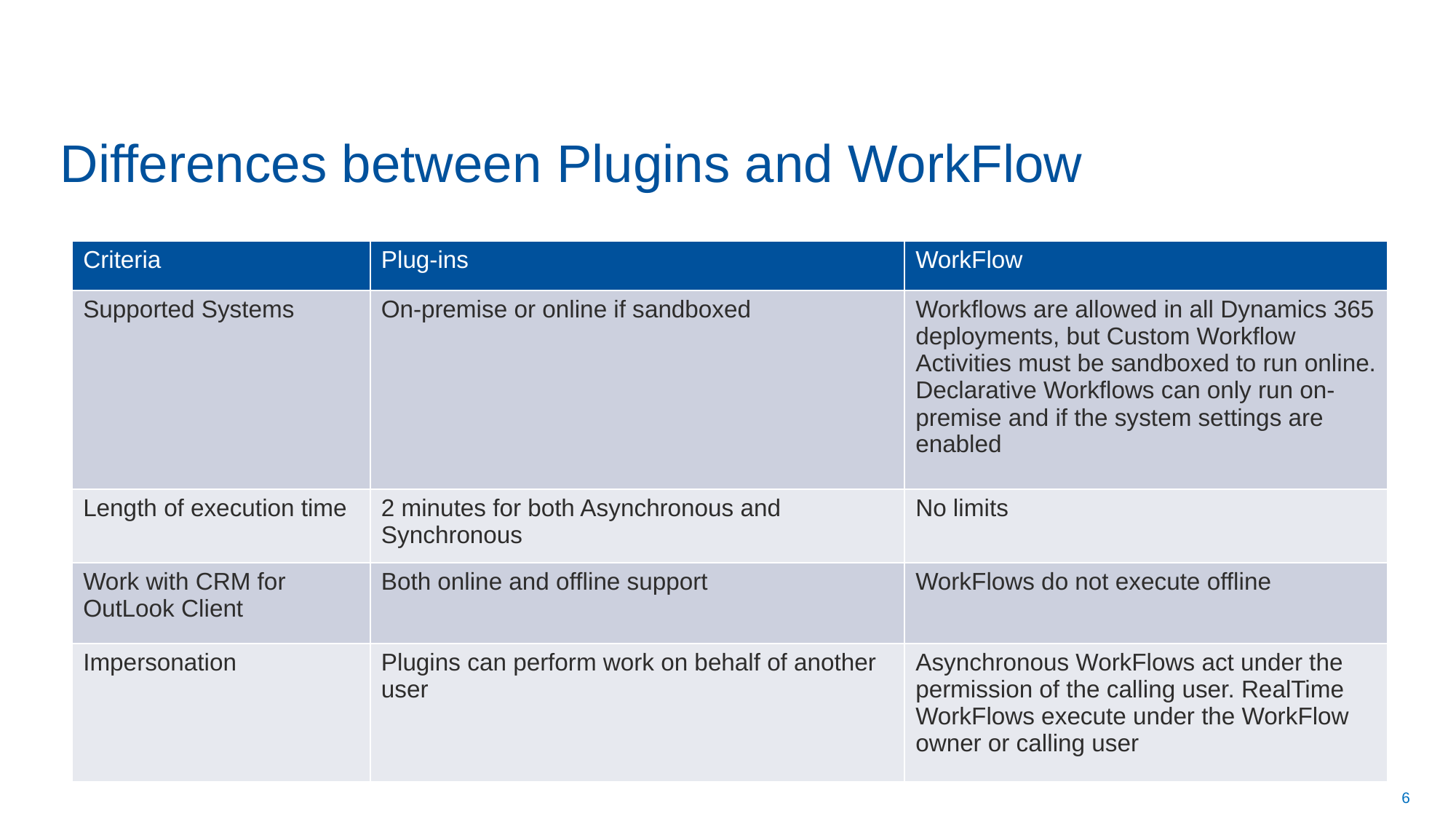

# Differences between Plugins and WorkFlow

| Criteria | Plug-ins | WorkFlow |
| --- | --- | --- |
| Supported Systems | On-premise or online if sandboxed | Workflows are allowed in all Dynamics 365 deployments, but Custom Workflow Activities must be sandboxed to run online. Declarative Workflows can only run on-premise and if the system settings are enabled |
| Length of execution time | 2 minutes for both Asynchronous and Synchronous | No limits |
| Work with CRM for OutLook Client | Both online and offline support | WorkFlows do not execute offline |
| Impersonation | Plugins can perform work on behalf of another user | Asynchronous WorkFlows act under the permission of the calling user. RealTime WorkFlows execute under the WorkFlow owner or calling user |